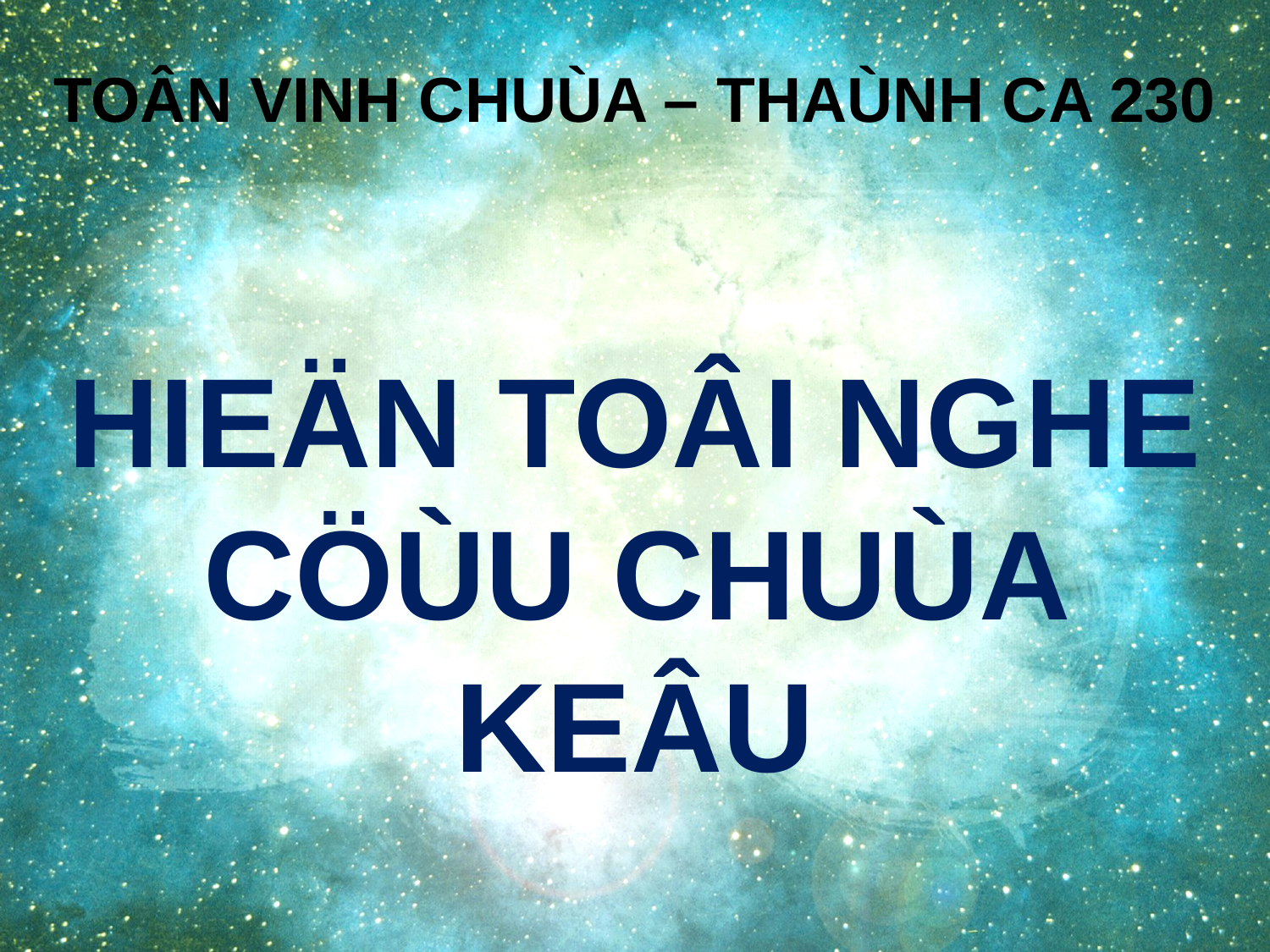

TOÂN VINH CHUÙA – THAÙNH CA 230
HIEÄN TOÂI NGHE CÖÙU CHUÙA KEÂU